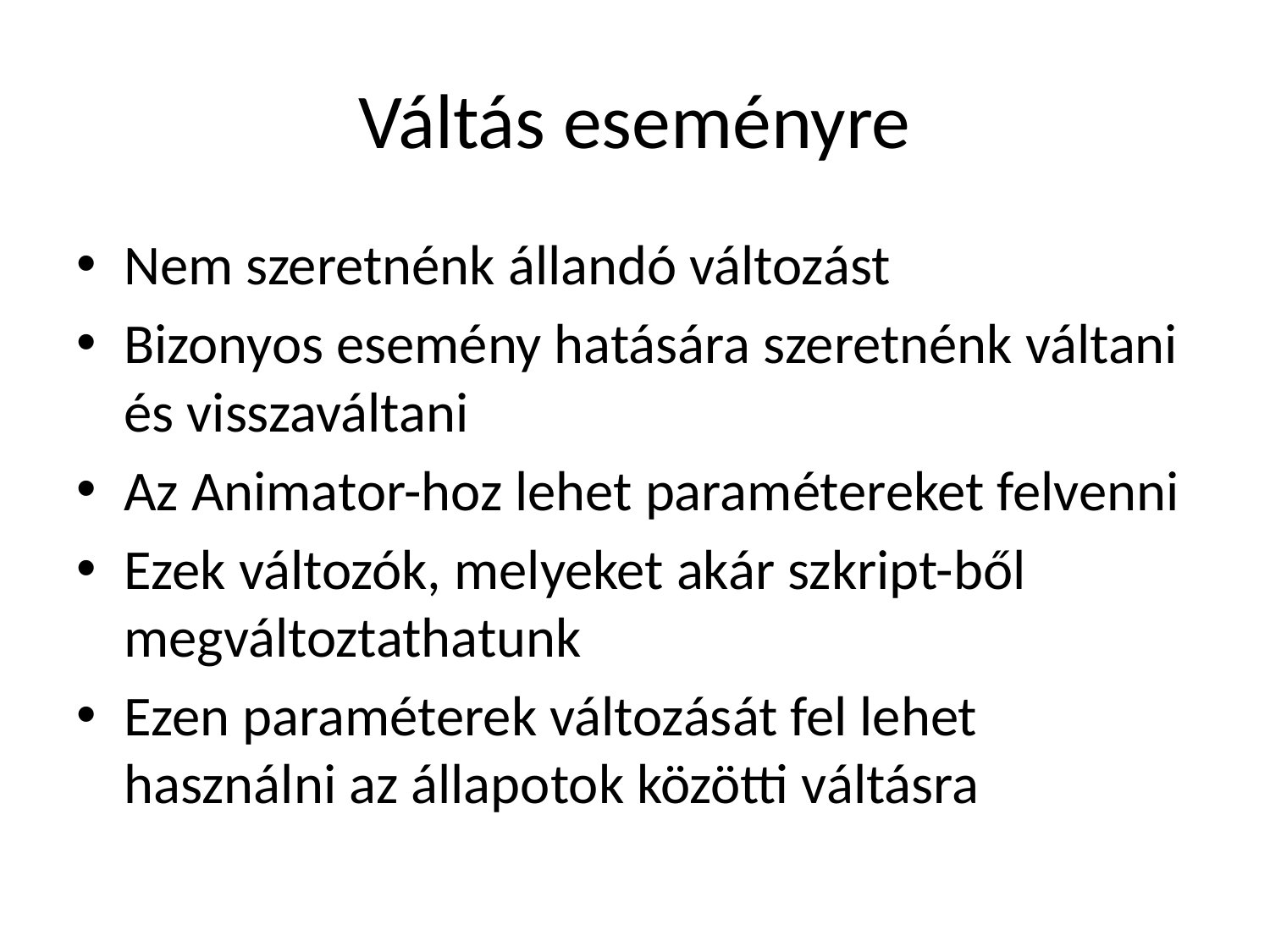

# Váltás eseményre
Nem szeretnénk állandó változást
Bizonyos esemény hatására szeretnénk váltani és visszaváltani
Az Animator-hoz lehet paramétereket felvenni
Ezek változók, melyeket akár szkript-ből megváltoztathatunk
Ezen paraméterek változását fel lehet használni az állapotok közötti váltásra